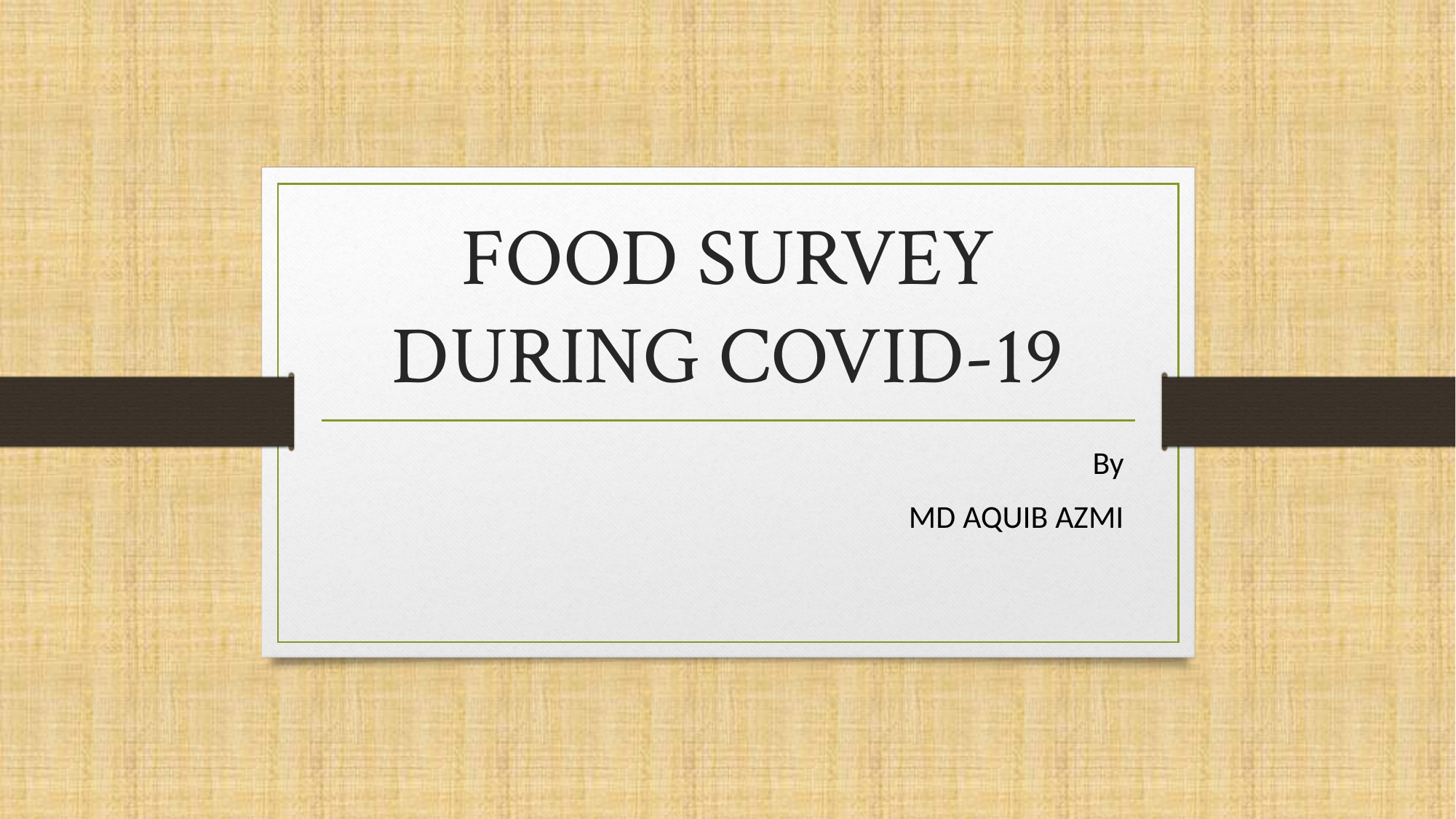

# FOOD SURVEY DURING COVID-19
By
MD AQUIB AZMI